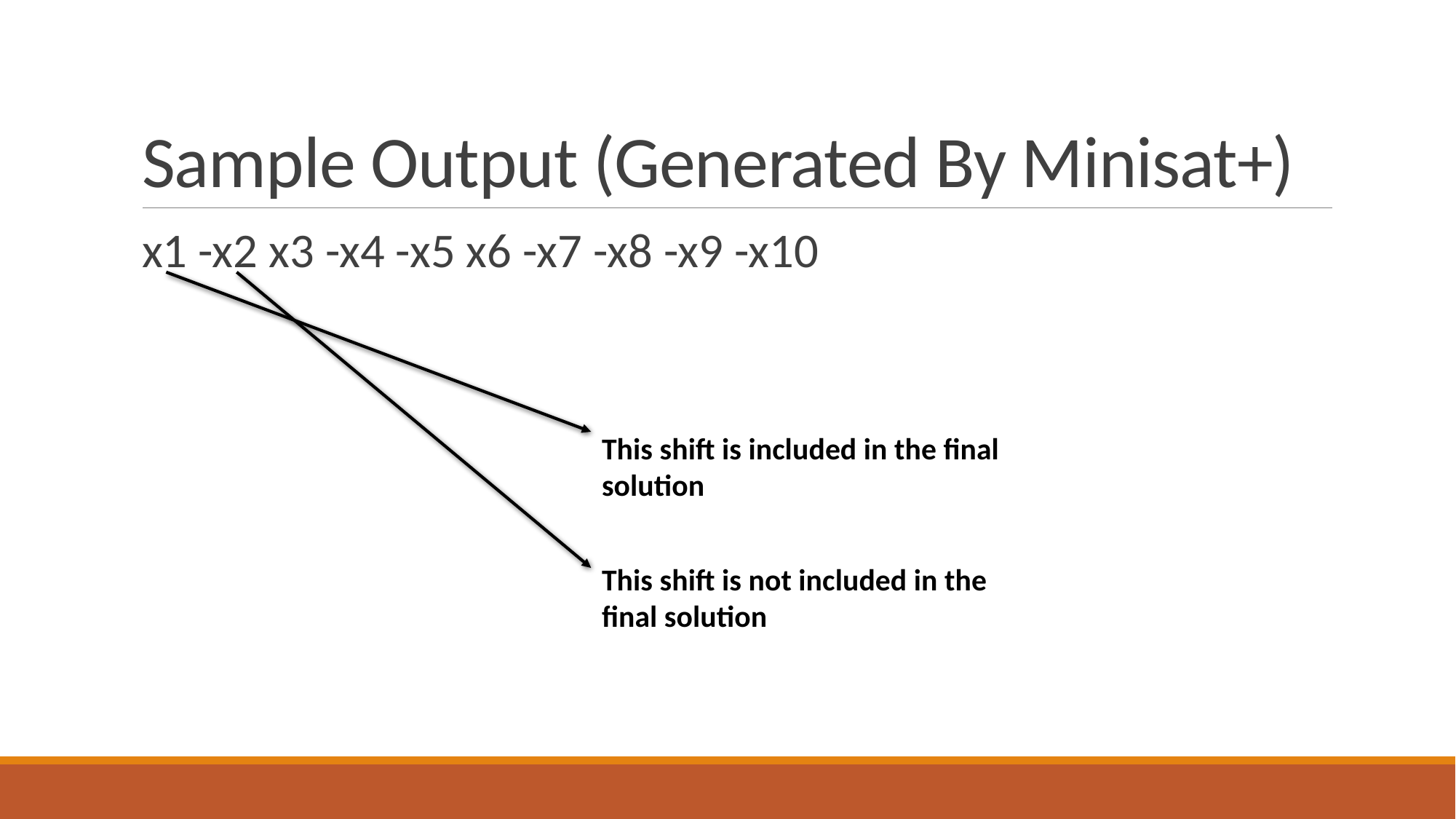

# Sample Output (Generated By Minisat+)
x1 -x2 x3 -x4 -x5 x6 -x7 -x8 -x9 -x10
This shift is included in the final solution
This shift is not included in the final solution